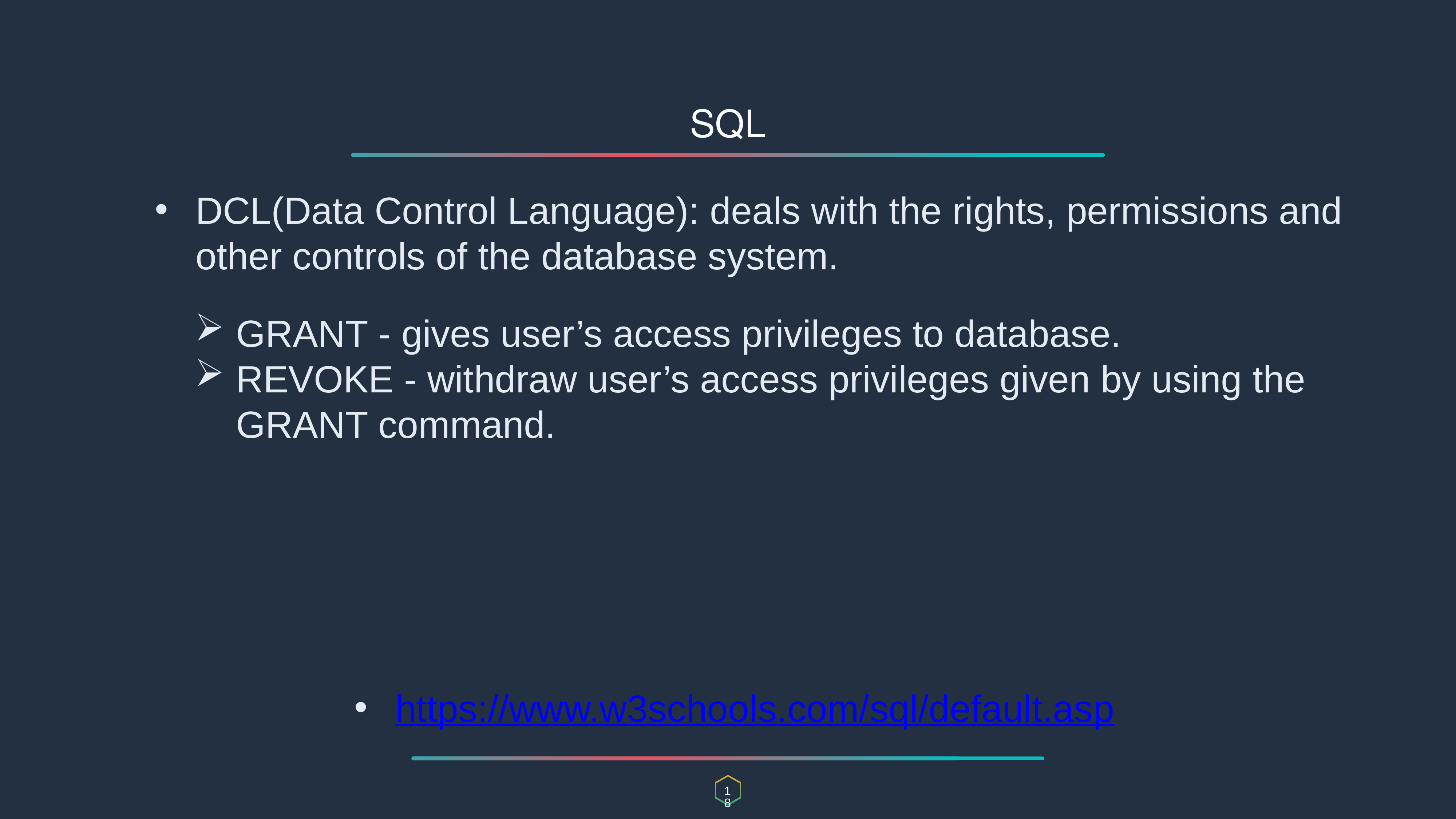

SQL
DCL(Data Control Language): deals with the rights, permissions and other controls of the database system.
GRANT - gives user’s access privileges to database.
REVOKE - withdraw user’s access privileges given by using the GRANT command.
https://www.w3schools.com/sql/default.asp
18